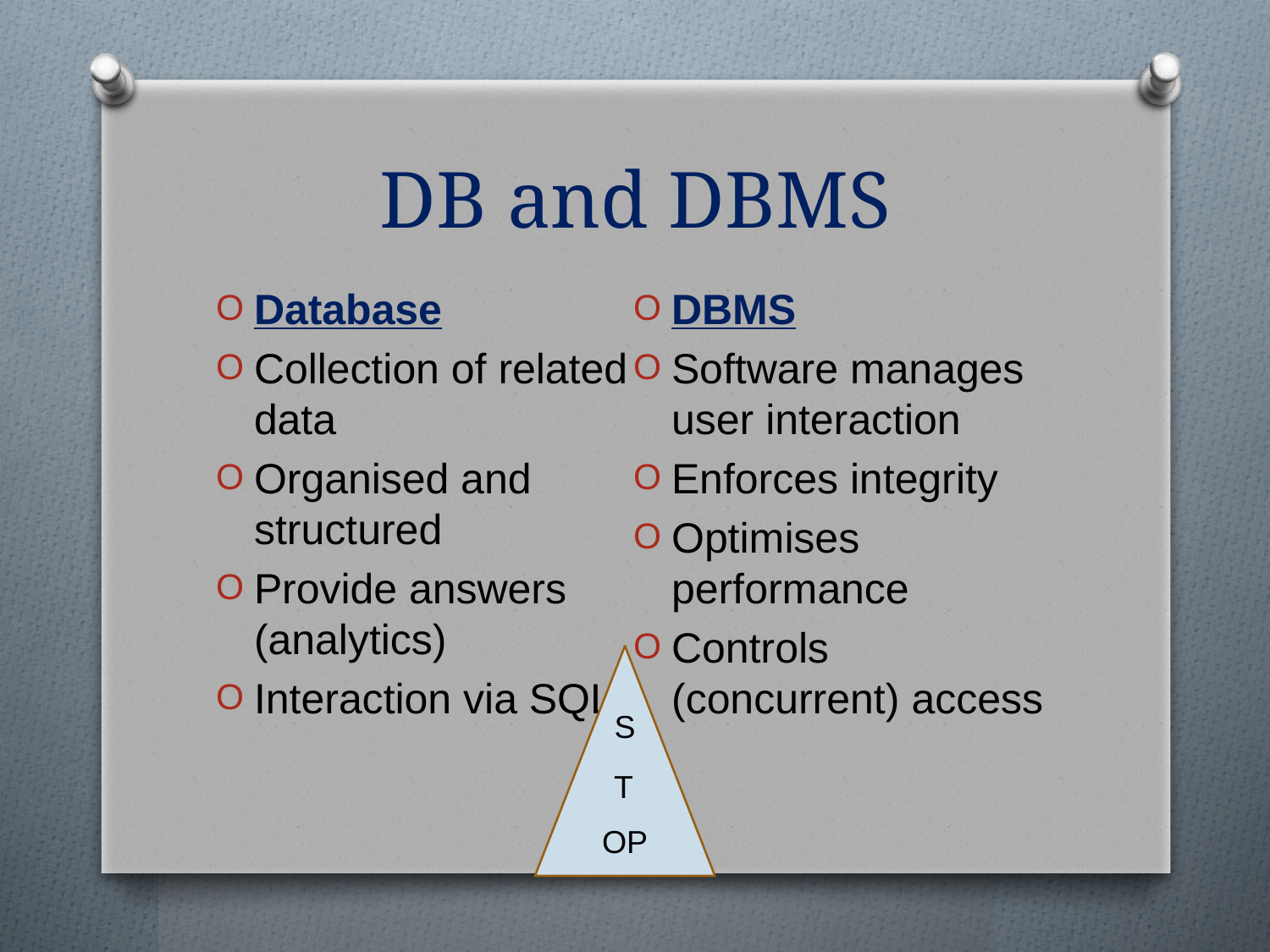

# DB and DBMS
Database
Collection of related data
Organised and structured
Provide answers (analytics)
Interaction via SQL
DBMS
Software manages user interaction
Enforces integrity
Optimises performance
Controls (concurrent) access

S
T
OP